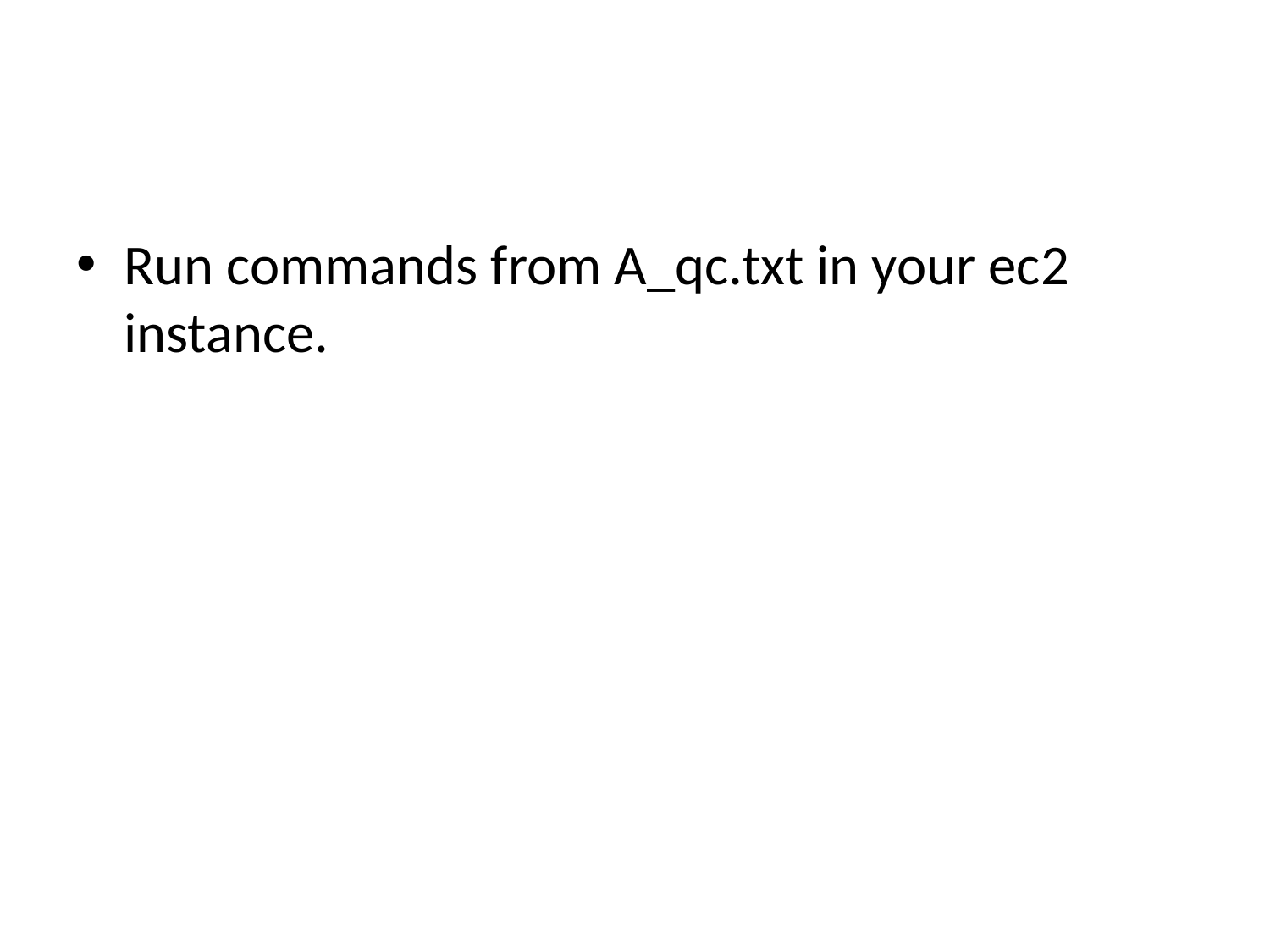

#
Run commands from A_qc.txt in your ec2 instance.